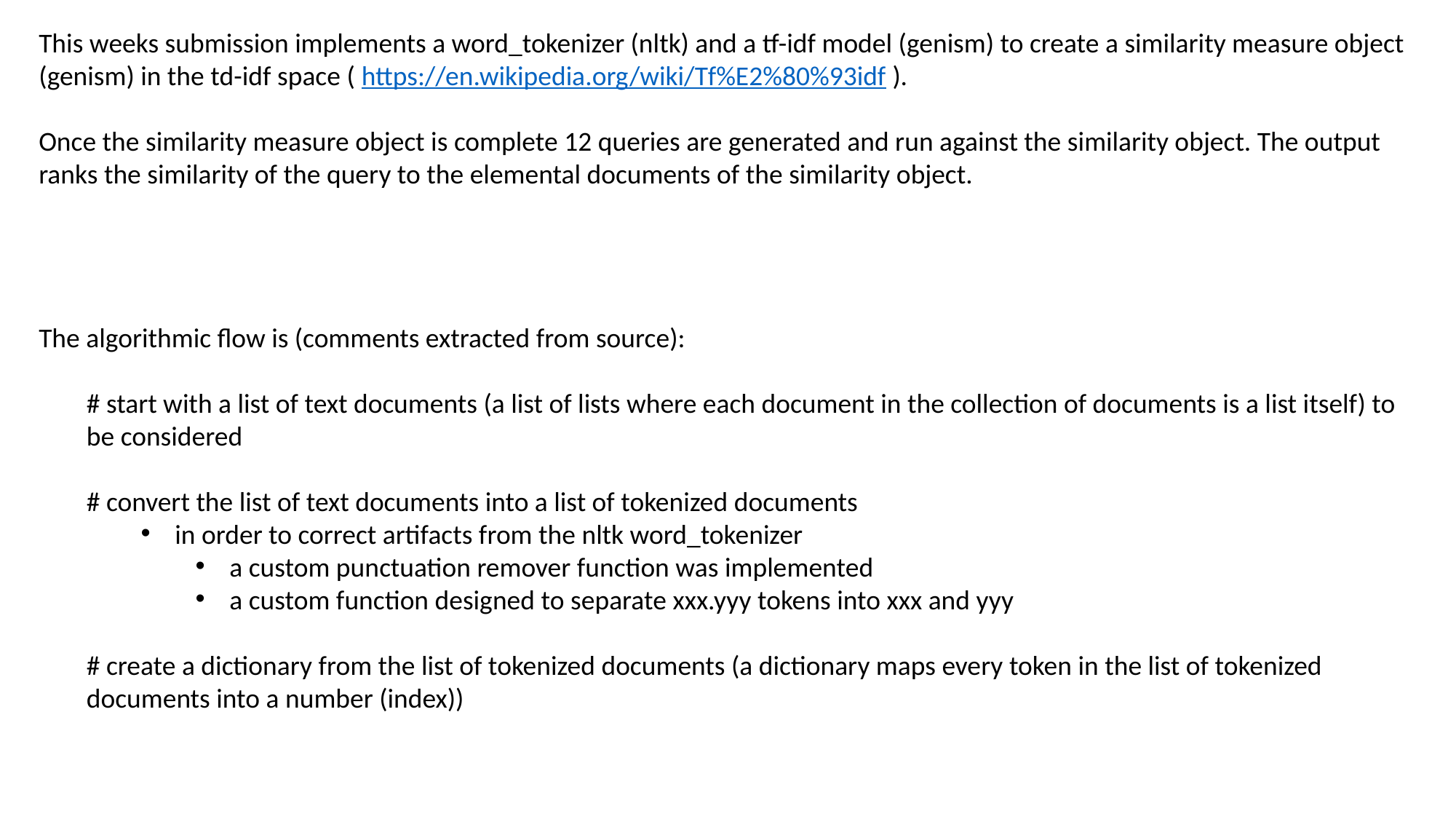

This weeks submission implements a word_tokenizer (nltk) and a tf-idf model (genism) to create a similarity measure object (genism) in the td-idf space ( https://en.wikipedia.org/wiki/Tf%E2%80%93idf ).

Once the similarity measure object is complete 12 queries are generated and run against the similarity object. The output ranks the similarity of the query to the elemental documents of the similarity object.

The algorithmic flow is (comments extracted from source):

# start with a list of text documents (a list of lists where each document in the collection of documents is a list itself) to be considered

# convert the list of text documents into a list of tokenized documents
in order to correct artifacts from the nltk word_tokenizer
a custom punctuation remover function was implemented
a custom function designed to separate xxx.yyy tokens into xxx and yyy

# create a dictionary from the list of tokenized documents (a dictionary maps every token in the list of tokenized documents into a number (index))